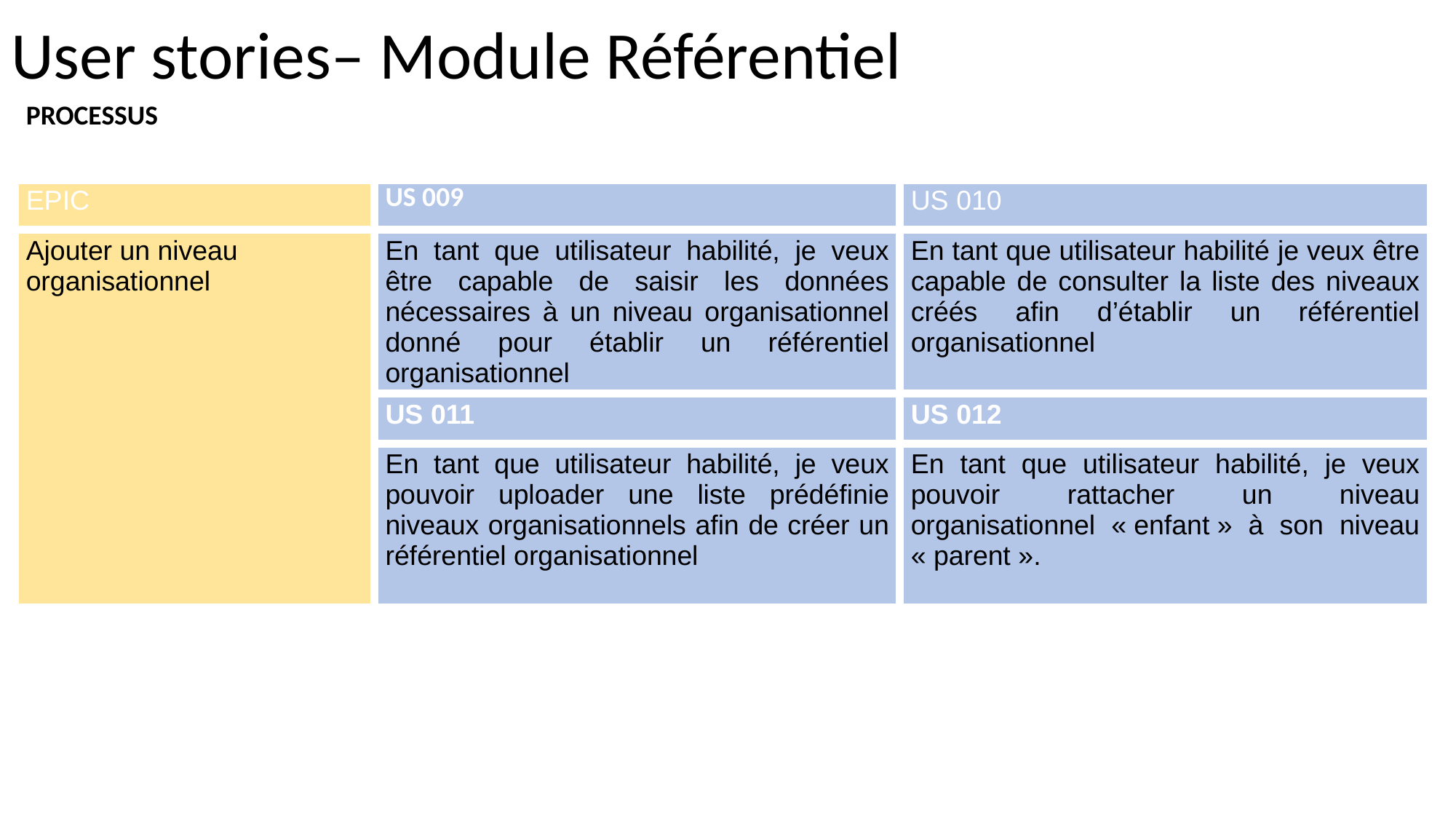

User stories– Module Référentiel
PROCESSUS
| EPIC | US 009 | US 010 |
| --- | --- | --- |
| Ajouter un niveau organisationnel | En tant que utilisateur habilité, je veux être capable de saisir les données nécessaires à un niveau organisationnel donné pour établir un référentiel organisationnel | En tant que utilisateur habilité je veux être capable de consulter la liste des niveaux créés afin d’établir un référentiel organisationnel |
|  | US 011 | US 012 |
|  | En tant que utilisateur habilité, je veux pouvoir uploader une liste prédéfinie niveaux organisationnels afin de créer un référentiel organisationnel | En tant que utilisateur habilité, je veux pouvoir rattacher un niveau organisationnel « enfant » à son niveau « parent ». |